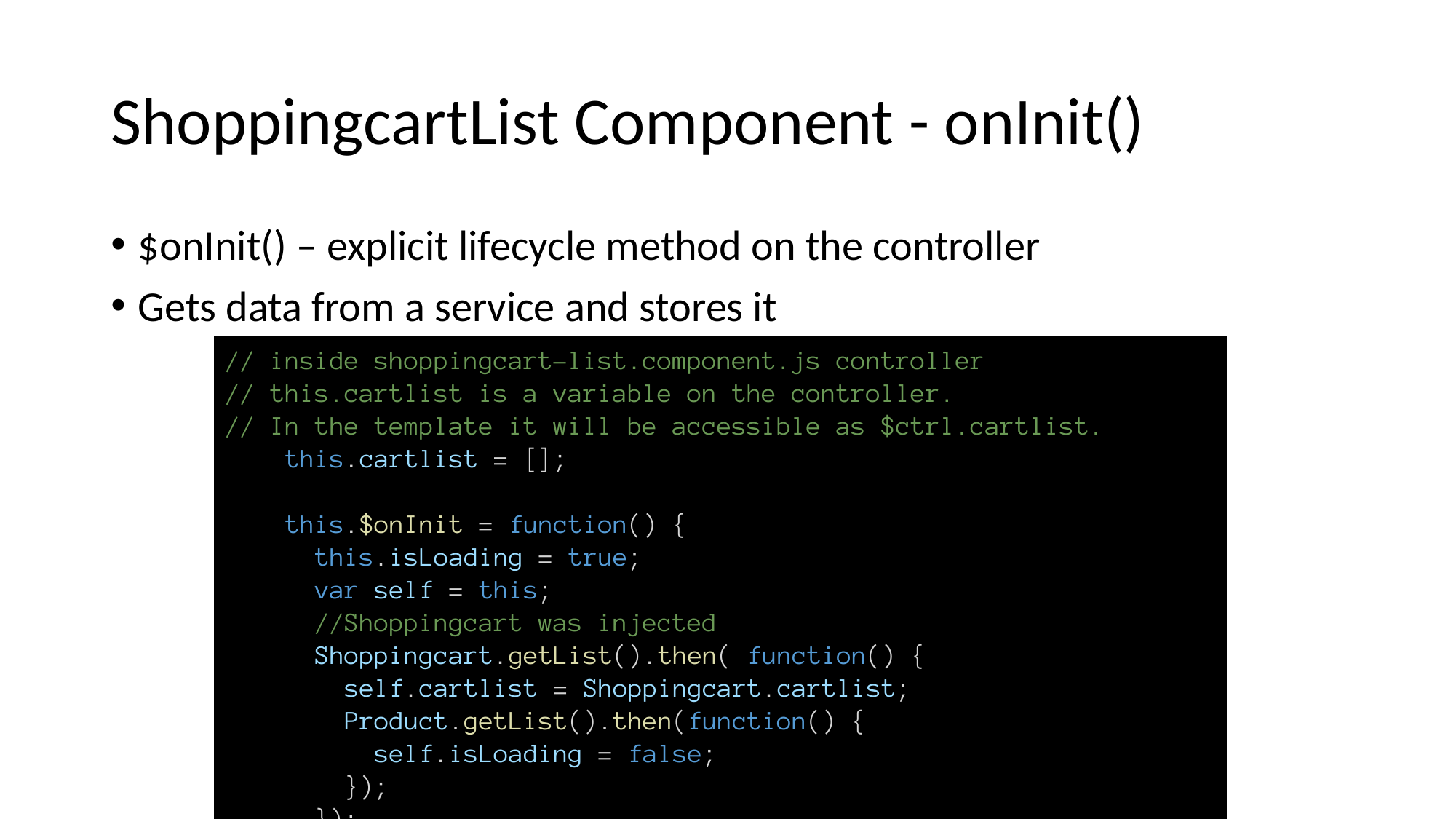

# ShoppingcartList Component - onInit()
$onInit() – explicit lifecycle method on the controller
Gets data from a service and stores it
// inside shoppingcart-list.component.js controller
// this.cartlist is a variable on the controller.
// In the template it will be accessible as $ctrl.cartlist.
    this.cartlist = [];
    this.$onInit = function() {
      this.isLoading = true;
      var self = this;
      //Shoppingcart was injected
      Shoppingcart.getList().then( function() {
        self.cartlist = Shoppingcart.cartlist;
        Product.getList().then(function() {
          self.isLoading = false;
        });
      });
    }